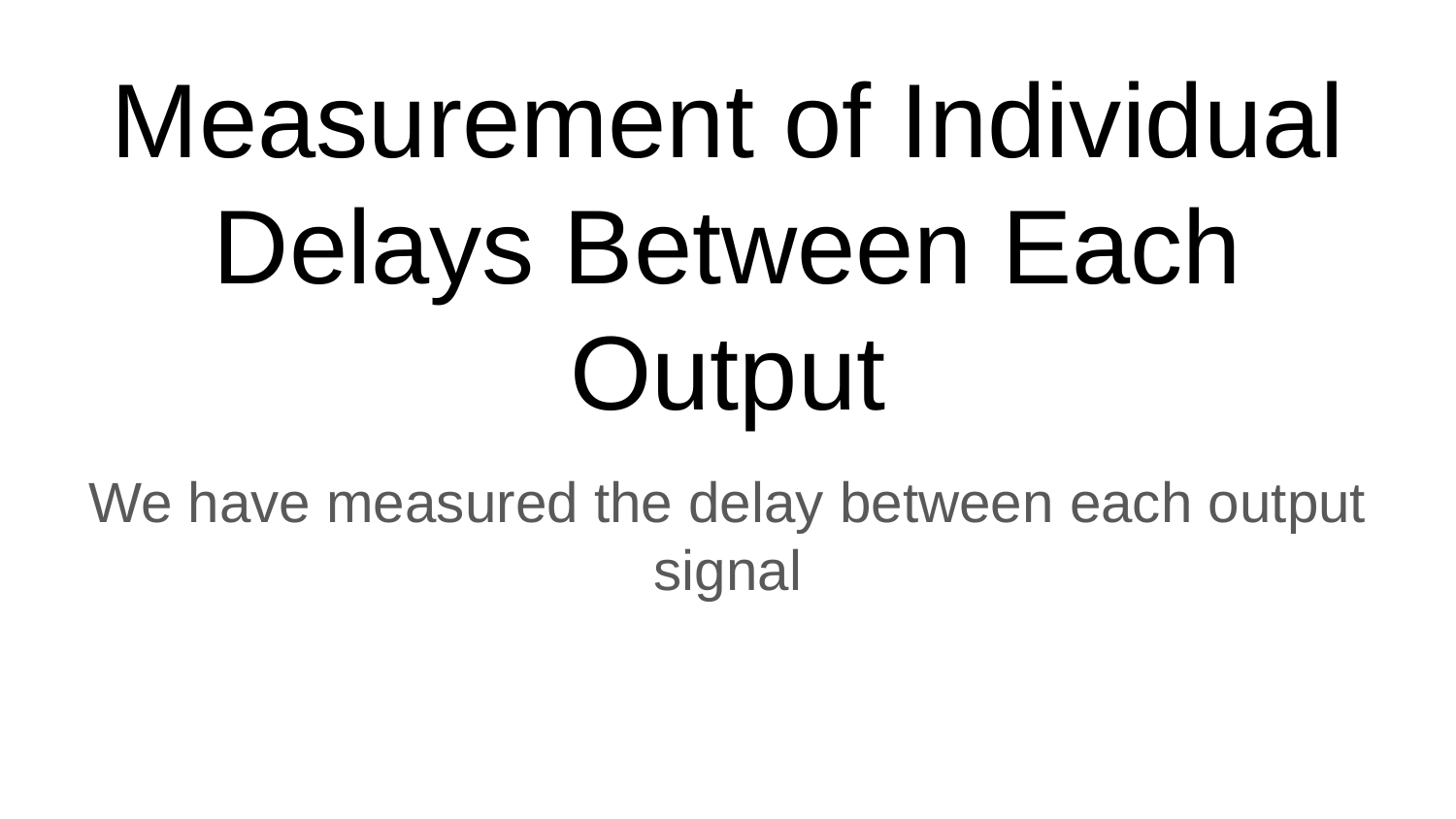

# Measurement of Individual Delays Between Each Output
We have measured the delay between each output signal